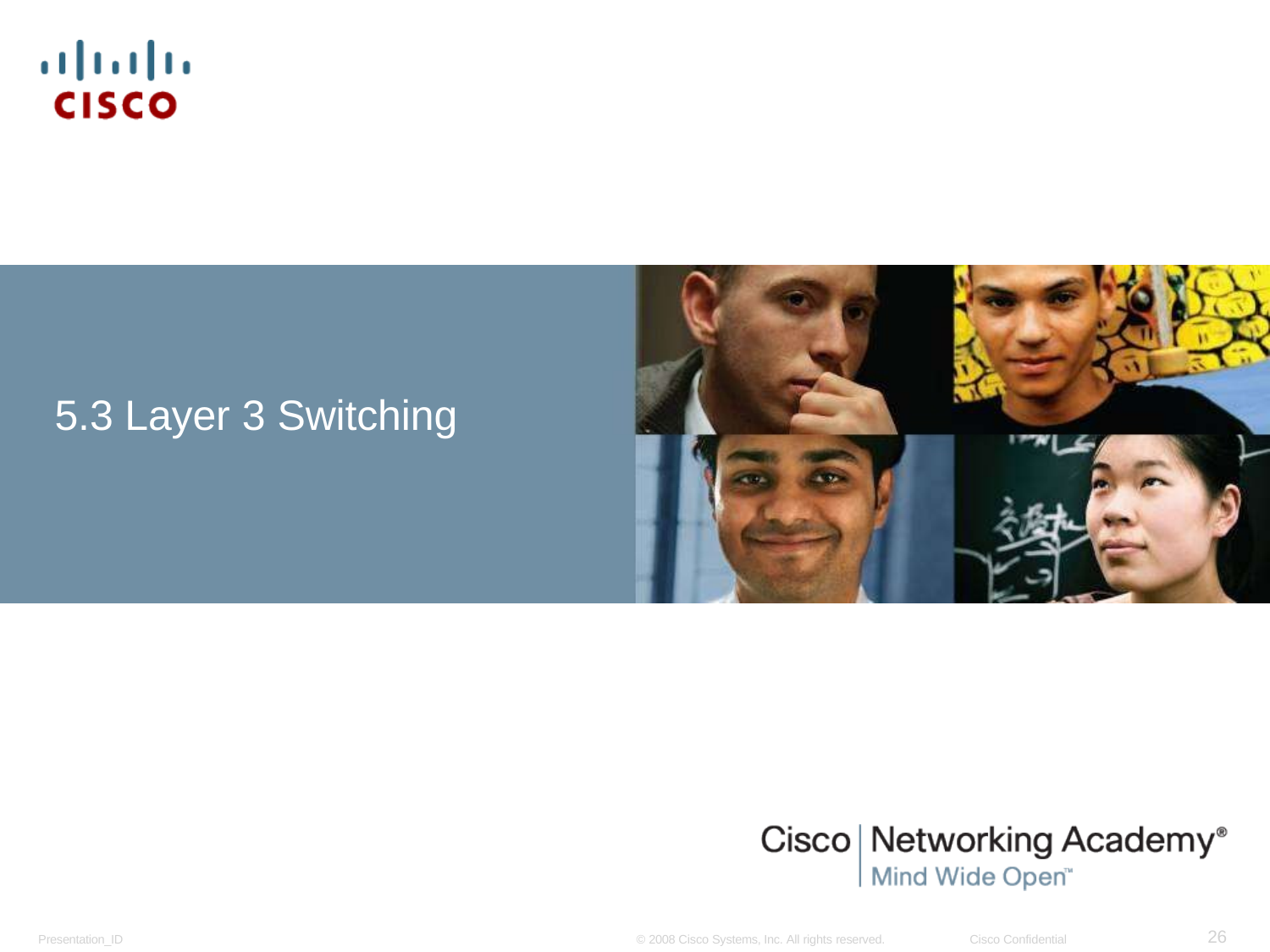

# 5.3 Layer 3 Switching

26
Presentation_ID
© 2008 Cisco Systems, Inc. All rights reserved.
Cisco Confidential